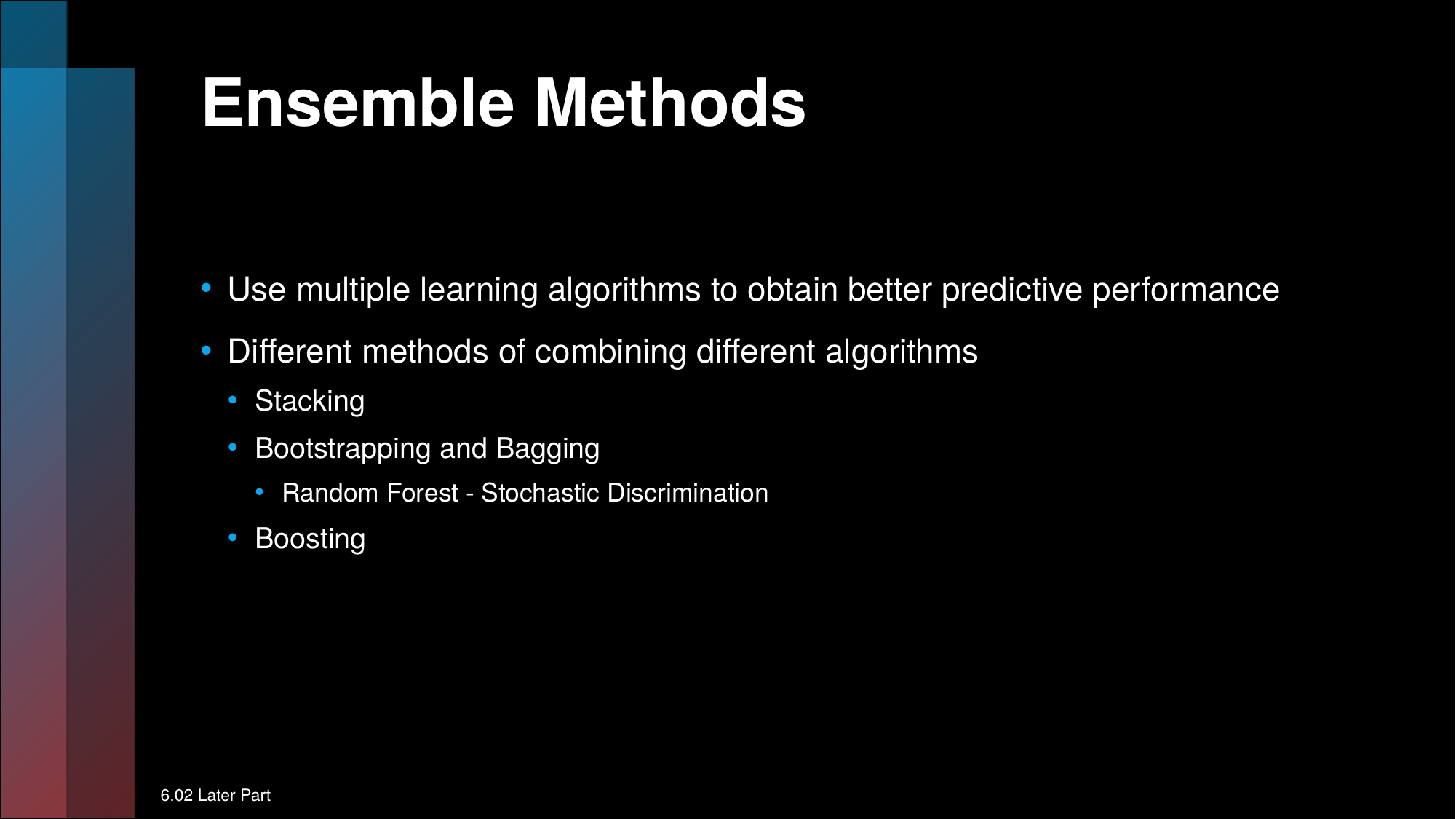

# Ensemble Methods
Use multiple learning algorithms to obtain better predictive performance
Different methods of combining different algorithms
Stacking
Bootstrapping and Bagging
Random Forest - Stochastic Discrimination
Boosting

6.02 Later Part